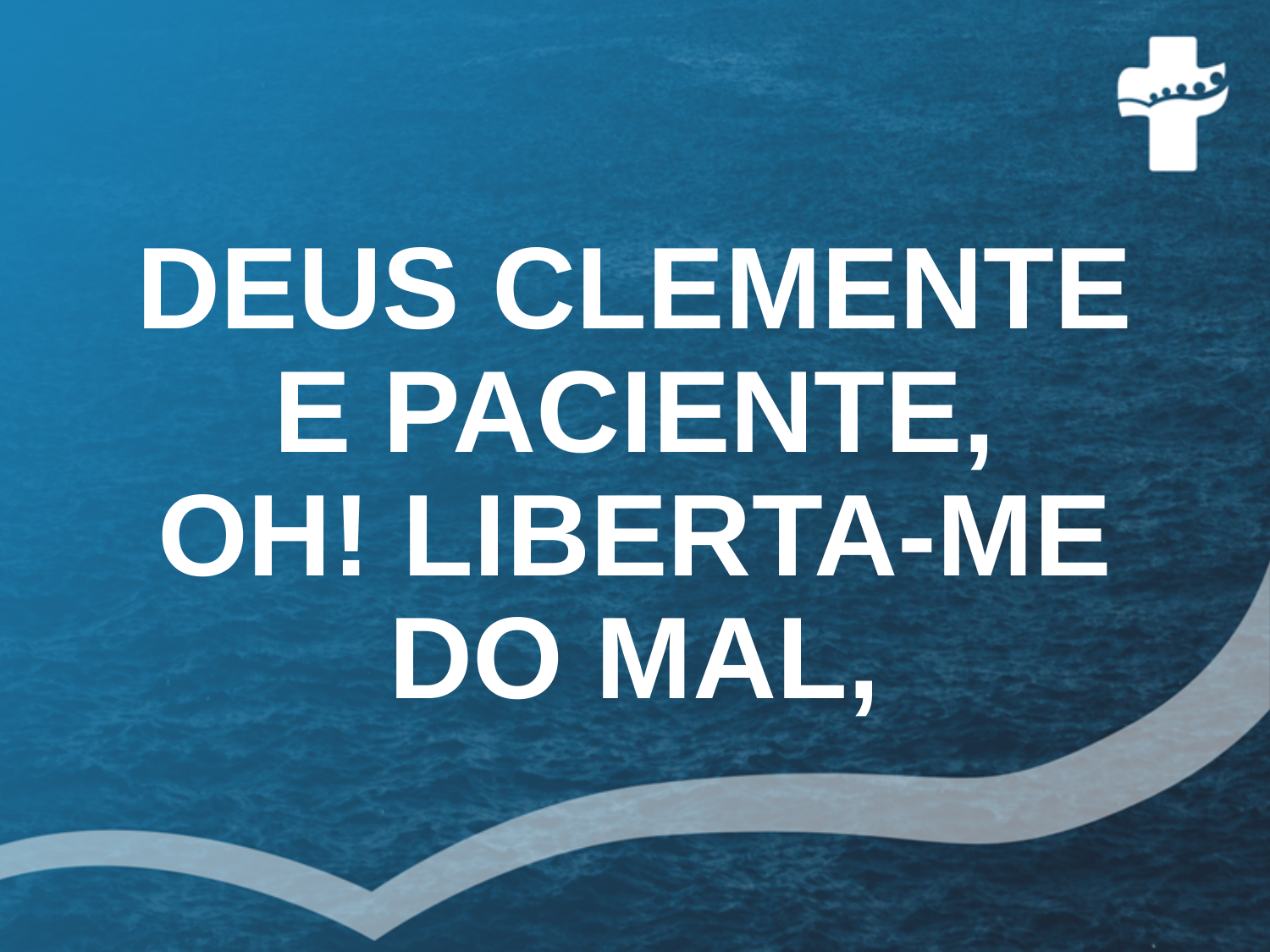

# DEUS CLEMENTE E PACIENTE, OH! LIBERTA-ME DO MAL,